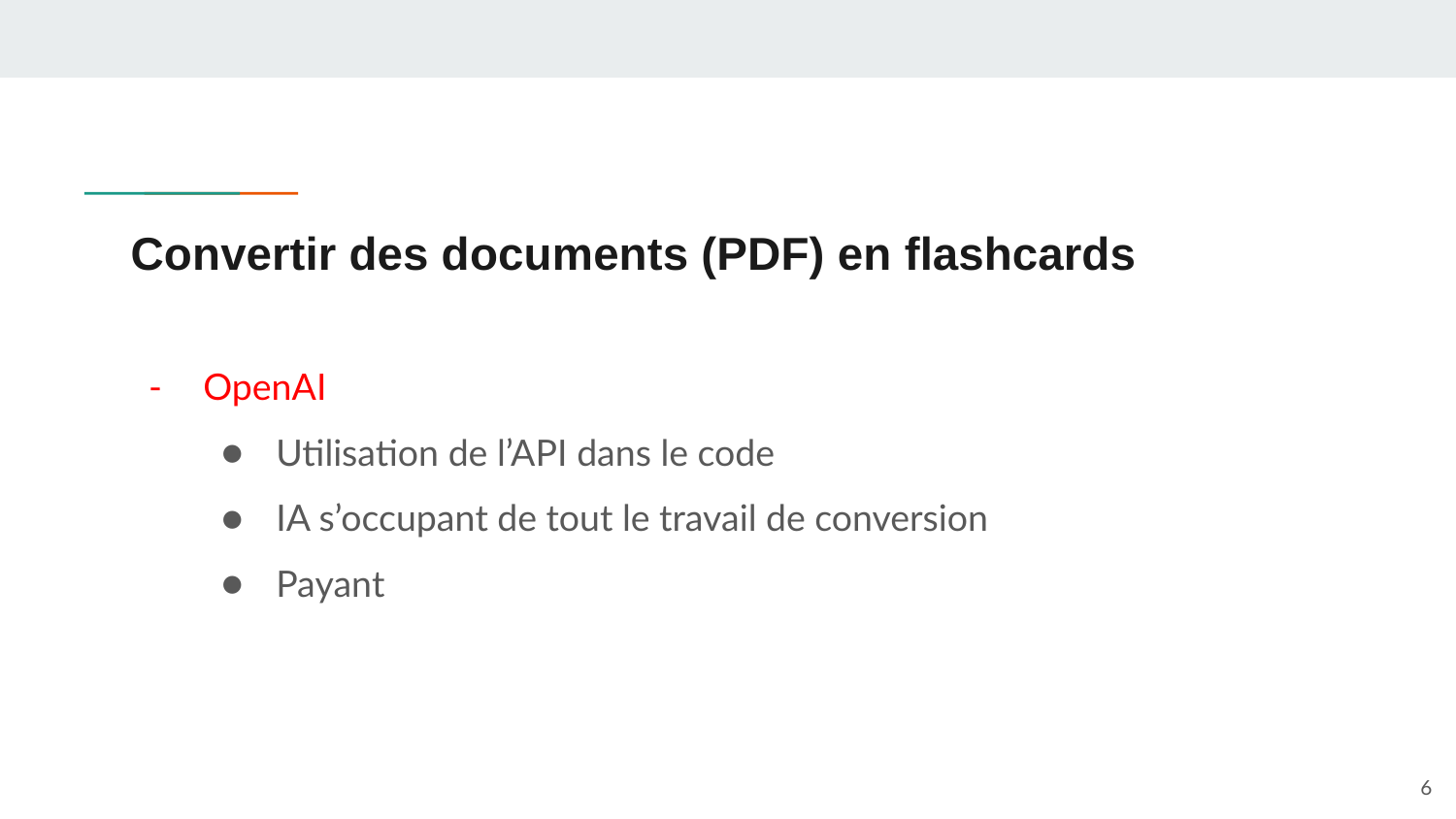

# Convertir des documents (PDF) en flashcards
OpenAI
Utilisation de l’API dans le code
IA s’occupant de tout le travail de conversion
Payant

6